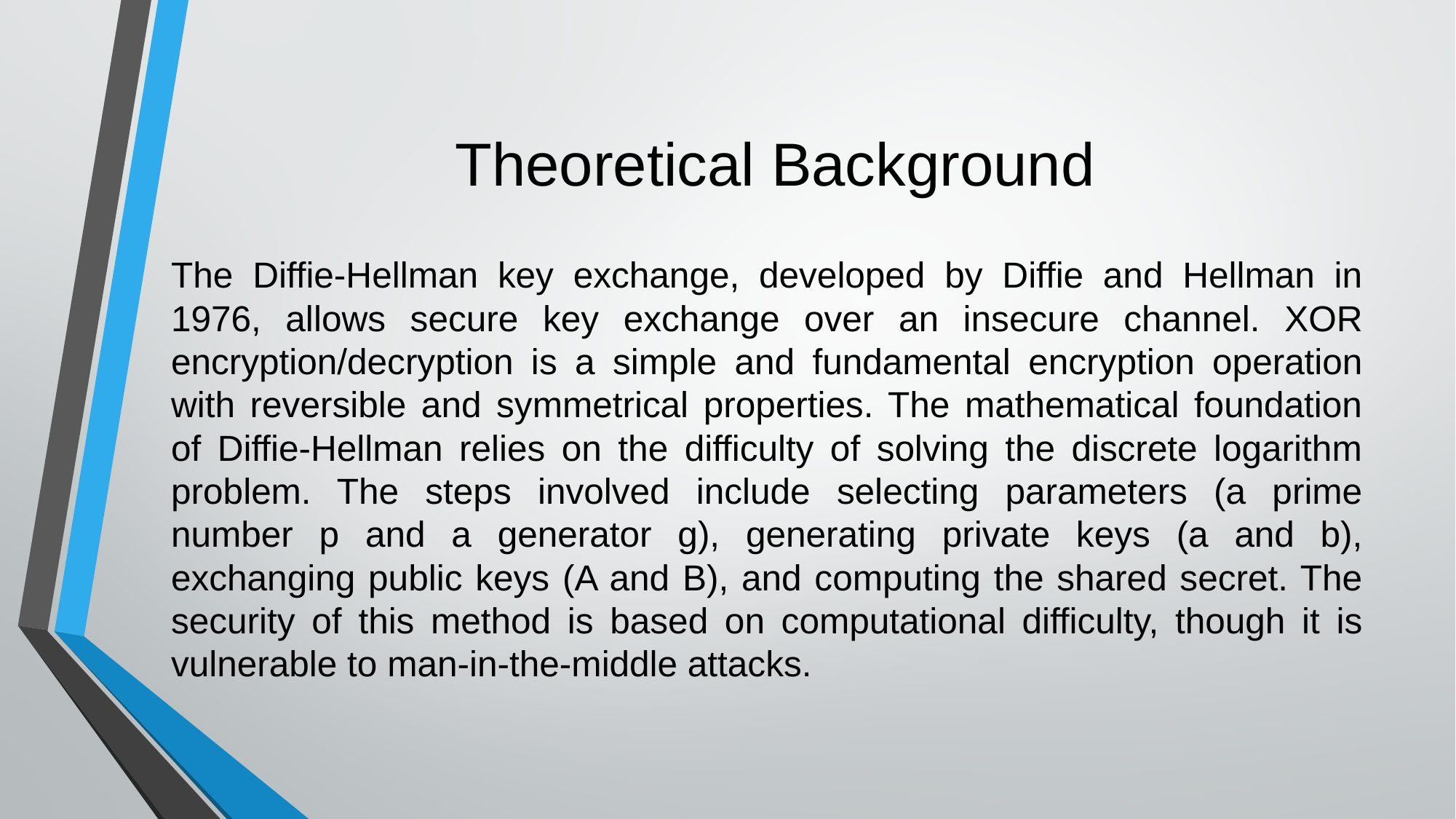

# Theoretical Background
The Diffie-Hellman key exchange, developed by Diffie and Hellman in 1976, allows secure key exchange over an insecure channel. XOR encryption/decryption is a simple and fundamental encryption operation with reversible and symmetrical properties. The mathematical foundation of Diffie-Hellman relies on the difficulty of solving the discrete logarithm problem. The steps involved include selecting parameters (a prime number p and a generator g), generating private keys (a and b), exchanging public keys (A and B), and computing the shared secret. The security of this method is based on computational difficulty, though it is vulnerable to man-in-the-middle attacks.